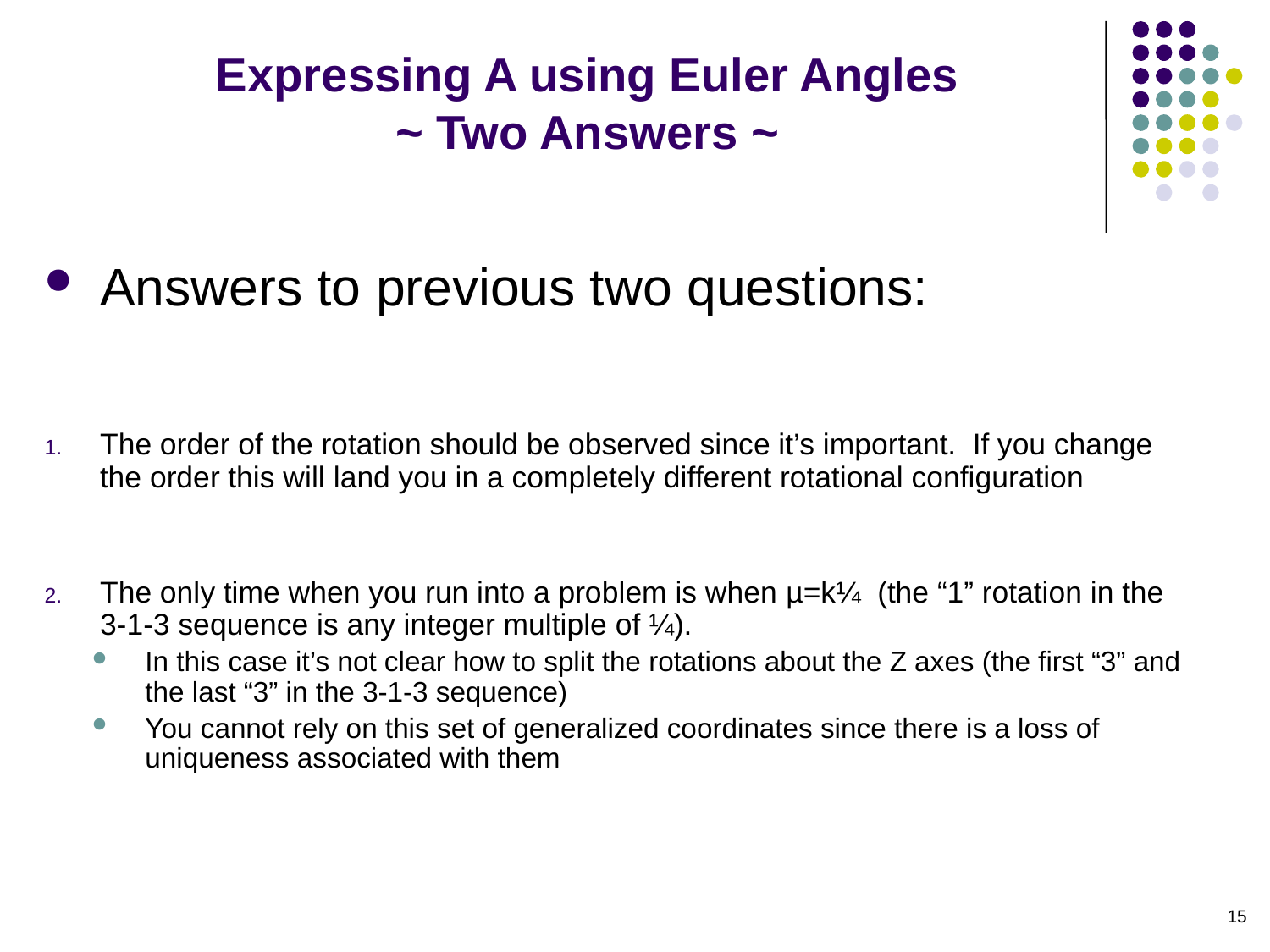

# Expressing A using Euler Angles ~ Two Answers ~
Answers to previous two questions:

The order of the rotation should be observed since it’s important.  If you change the order this will land you in a completely different rotational configuration

The only time when you run into a problem is when µ=k¼  (the “1” rotation in the 3-1-3 sequence is any integer multiple of ¼).
In this case it’s not clear how to split the rotations about the Z axes (the first “3” and the last “3” in the 3-1-3 sequence)
You cannot rely on this set of generalized coordinates since there is a loss of uniqueness associated with them
15